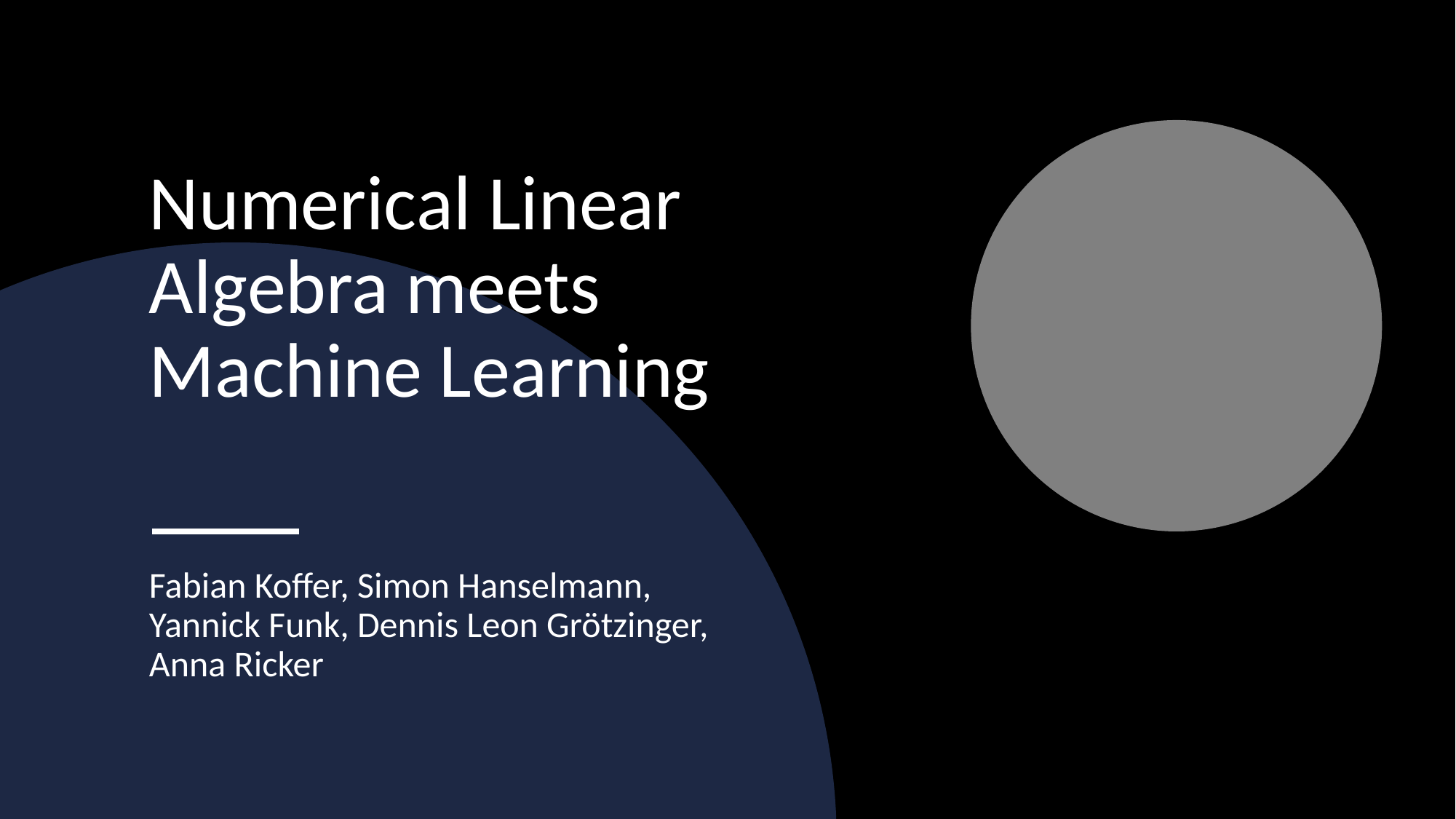

# Numerical Linear Algebra meets Machine Learning

Fabian Koffer, Simon Hanselmann, Yannick Funk, Dennis Leon Grötzinger, Anna Ricker